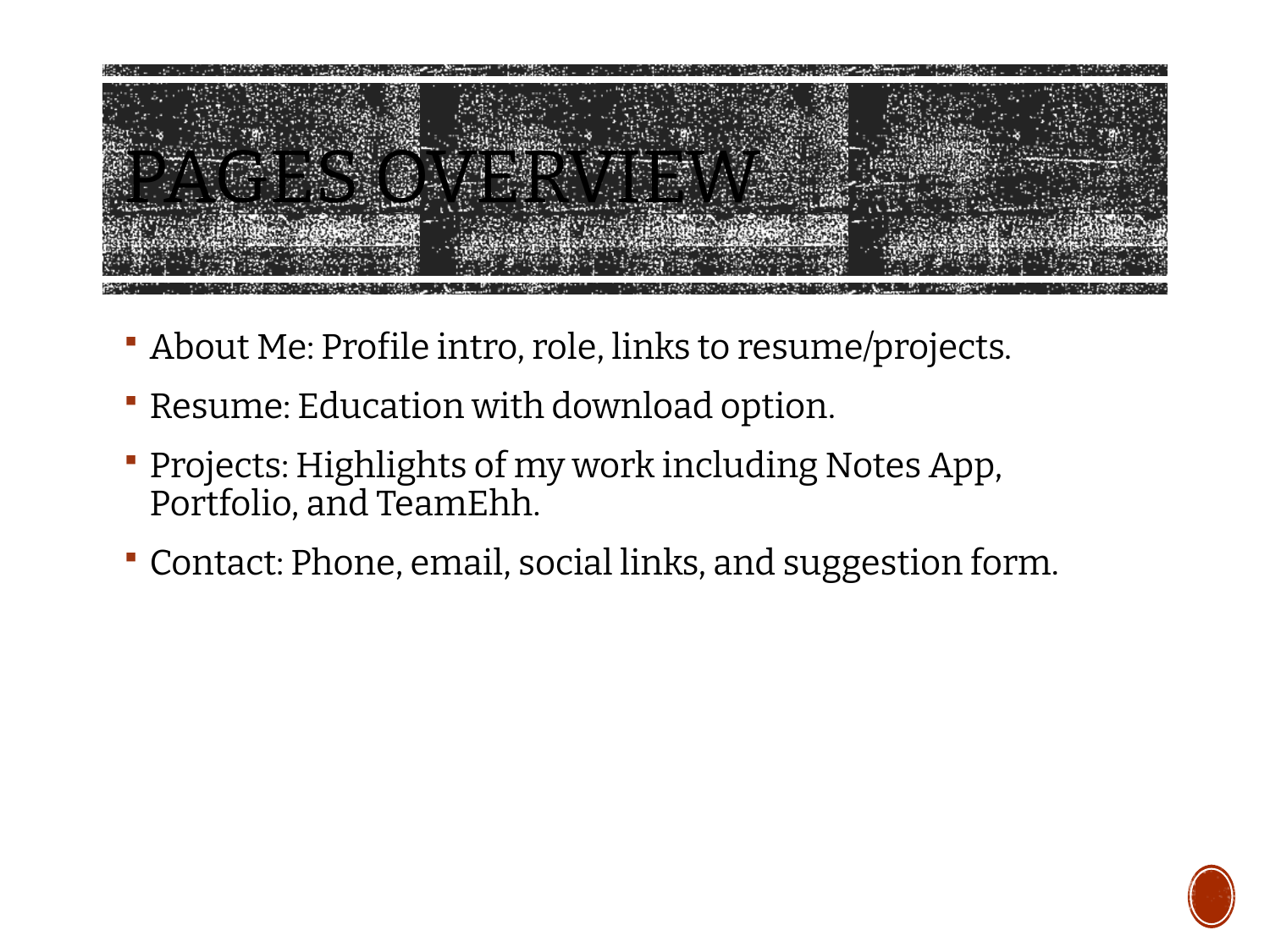

# Pages Overview

About Me: Profile intro, role, links to resume/projects.
Resume: Education with download option.
Projects: Highlights of my work including Notes App, Portfolio, and TeamEhh.
Contact: Phone, email, social links, and suggestion form.